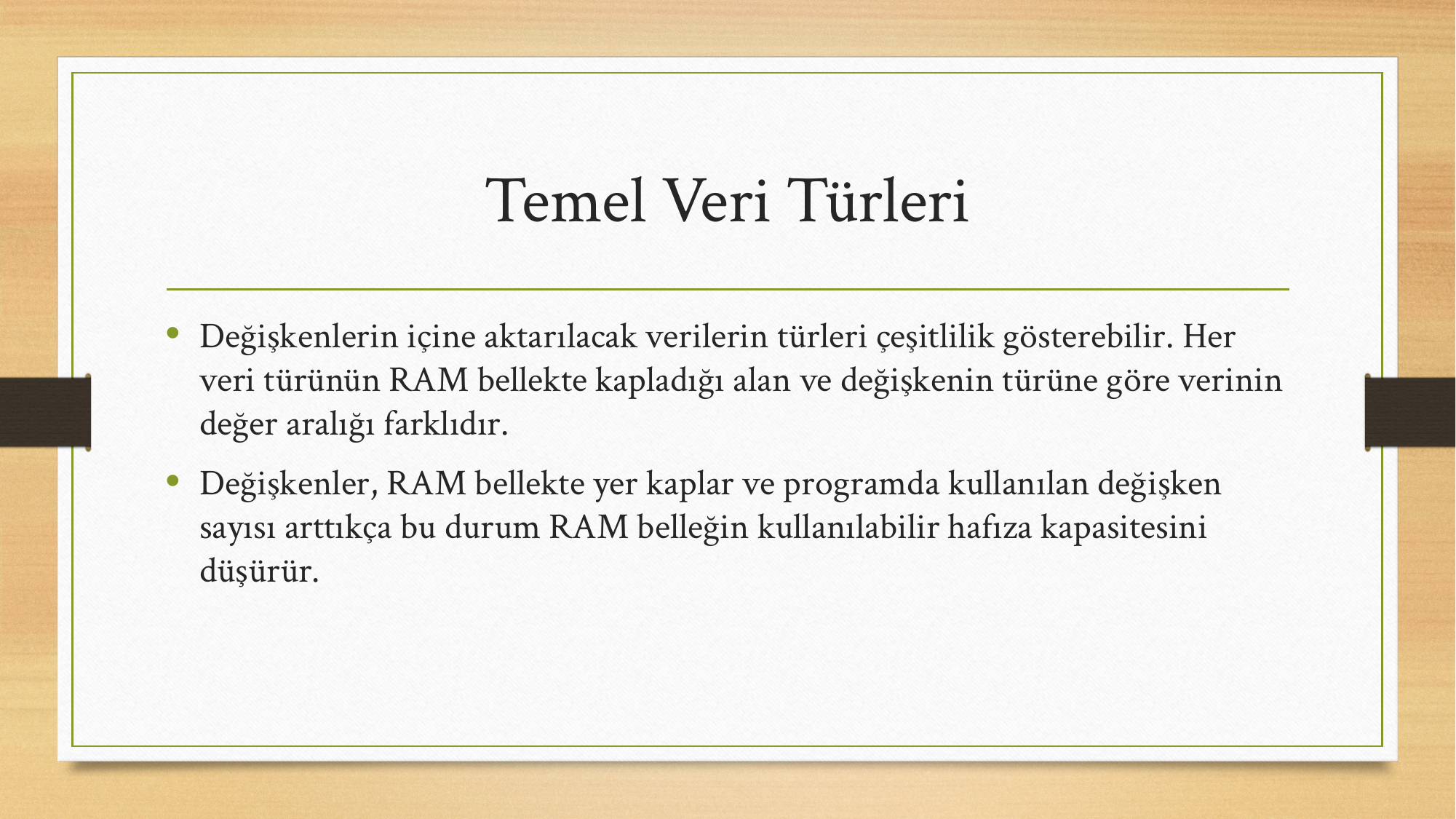

# Temel Veri Türleri
Değişkenlerin içine aktarılacak verilerin türleri çeşitlilik gösterebilir. Her veri türünün RAM bellekte kapladığı alan ve değişkenin türüne göre verinin değer aralığı farklıdır.
Değişkenler, RAM bellekte yer kaplar ve programda kullanılan değişken sayısı arttıkça bu durum RAM belleğin kullanılabilir hafıza kapasitesini düşürür.